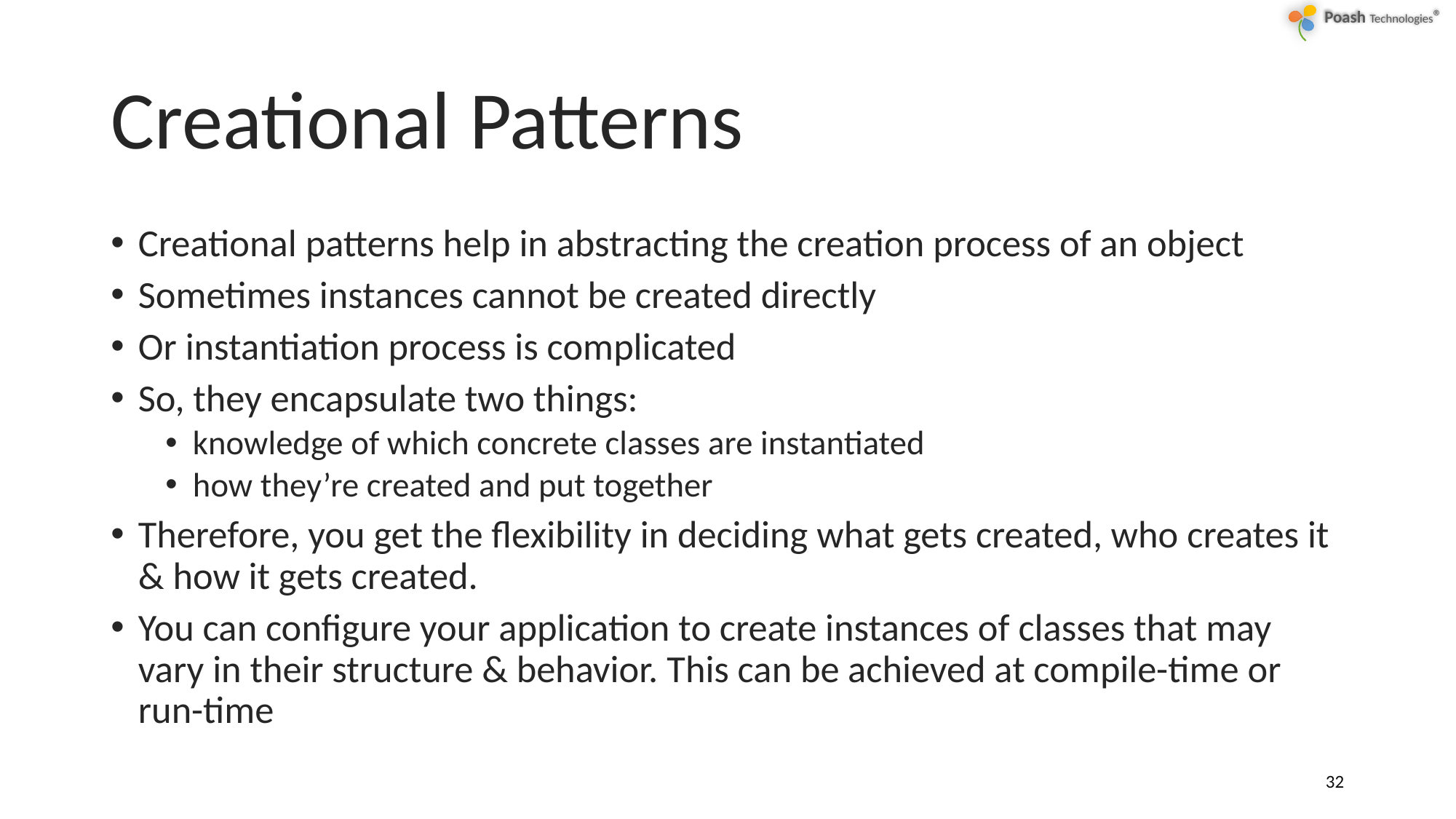

# Creational Patterns
Creational patterns help in abstracting the creation process of an object
Sometimes instances cannot be created directly
Or instantiation process is complicated
So, they encapsulate two things:
knowledge of which concrete classes are instantiated
how they’re created and put together
Therefore, you get the flexibility in deciding what gets created, who creates it & how it gets created.
You can configure your application to create instances of classes that may vary in their structure & behavior. This can be achieved at compile-time or run-time

32